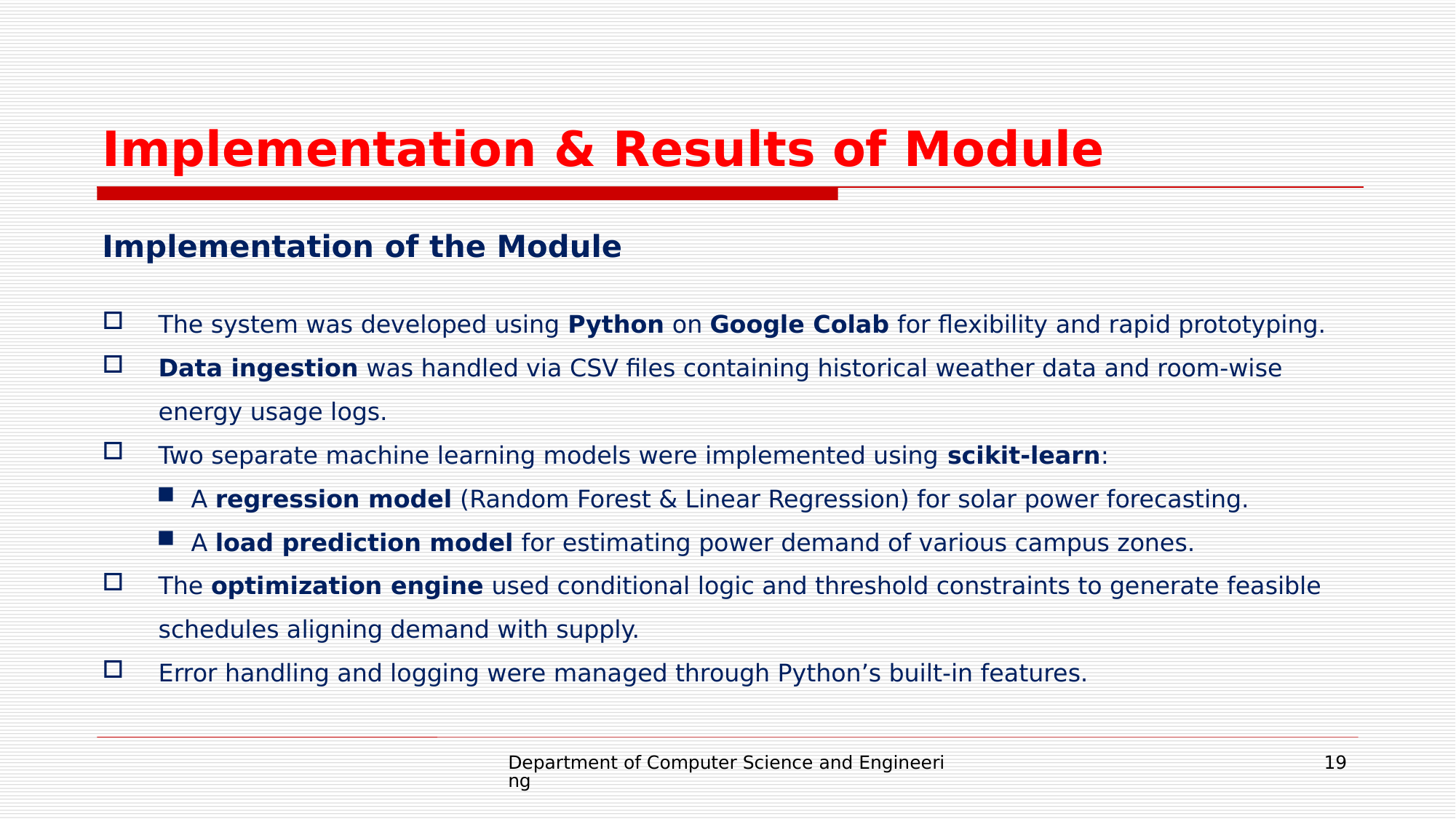

# Implementation & Results of Module
Implementation of the Module
The system was developed using Python on Google Colab for flexibility and rapid prototyping.
Data ingestion was handled via CSV files containing historical weather data and room-wise energy usage logs.
Two separate machine learning models were implemented using scikit-learn:
A regression model (Random Forest & Linear Regression) for solar power forecasting.
A load prediction model for estimating power demand of various campus zones.
The optimization engine used conditional logic and threshold constraints to generate feasible schedules aligning demand with supply.
Error handling and logging were managed through Python’s built-in features.

Department of Computer Science and Engineering
19